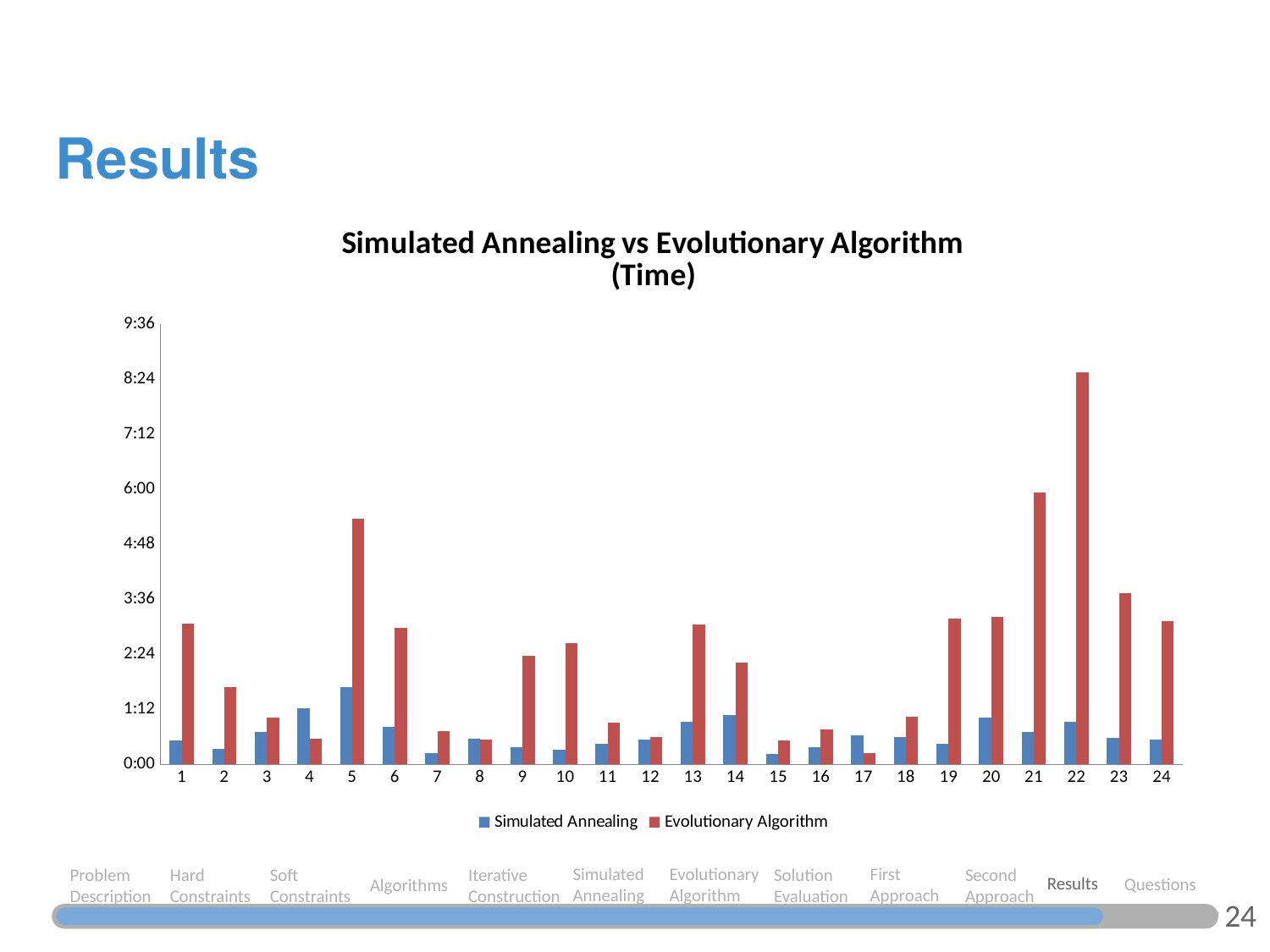

Results

### Chart: Simulated Annealing vs Evolutionary Algorithm
(Time)

| Category | Simulated Annealing | Evolutionary Algorithm |
|---|---|---|
| 1 | 0.02152777777777778 | 0.1277777777777778 |
| 2 | 0.013888888888888888 | 0.07013888888888889 |
| 3 | 0.029166666666666664 | 0.042361111111111106 |
| 4 | 0.05069444444444445 | 0.02361111111111111 |
| 5 | 0.07013888888888889 | 0.2236111111111111 |
| 6 | 0.034027777777777775 | 0.12430555555555556 |
| 7 | 0.010416666666666666 | 0.030555555555555555 |
| 8 | 0.02291666666666667 | 0.022222222222222223 |
| 9 | 0.015277777777777777 | 0.09861111111111111 |
| 10 | 0.013194444444444444 | 0.11041666666666666 |
| 11 | 0.01875 | 0.03819444444444444 |
| 12 | 0.022222222222222223 | 0.024999999999999998 |
| 13 | 0.03888888888888889 | 0.12708333333333333 |
| 14 | 0.04513888888888889 | 0.09236111111111112 |
| 15 | 0.009722222222222222 | 0.02152777777777778 |
| 16 | 0.015972222222222224 | 0.03194444444444445 |
| 17 | 0.02638888888888889 | 0.010416666666666666 |
| 18 | 0.024999999999999998 | 0.04305555555555556 |
| 19 | 0.01875 | 0.1326388888888889 |
| 20 | 0.042361111111111106 | 0.13402777777777777 |
| 21 | 0.029166666666666664 | 0.24722222222222223 |
| 22 | 0.03888888888888889 | 0.35625 |
| 23 | 0.024305555555555556 | 0.15555555555555556 |
| 24 | 0.022222222222222223 | 0.13055555555555556 |
Evolutionary Algorithm
Simulated Annealing
First Approach
Soft Constraints
Hard Constraints
Problem Description
Iterative Construction
Solution Evaluation
Second Approach
Results
Questions
Algorithms
24